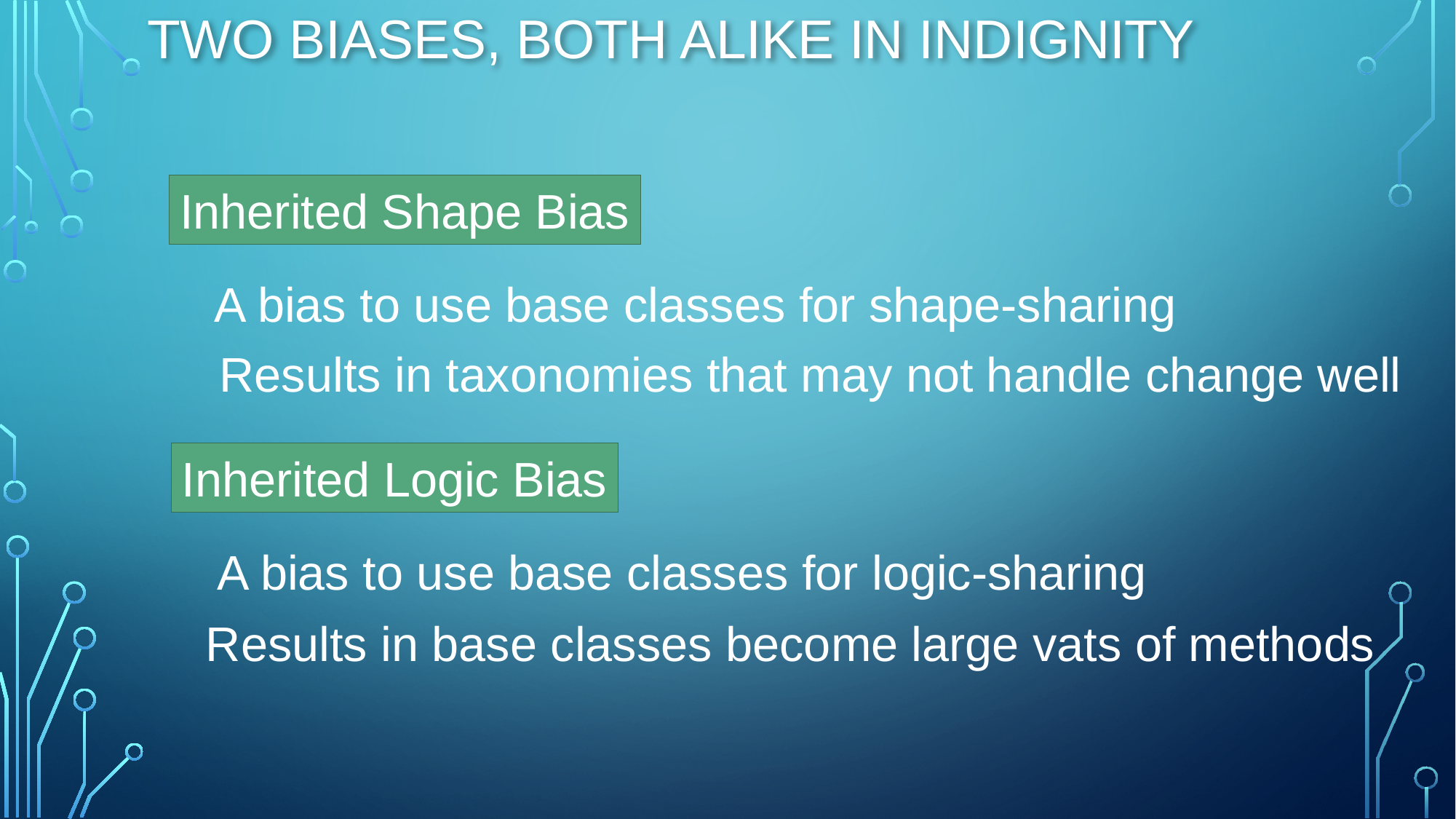

# Two biases, both alike in indignity
Inherited Shape Bias
A bias to use base classes for shape-sharing
Results in taxonomies that may not handle change well
Inherited Logic Bias
A bias to use base classes for logic-sharing
Results in base classes become large vats of methods